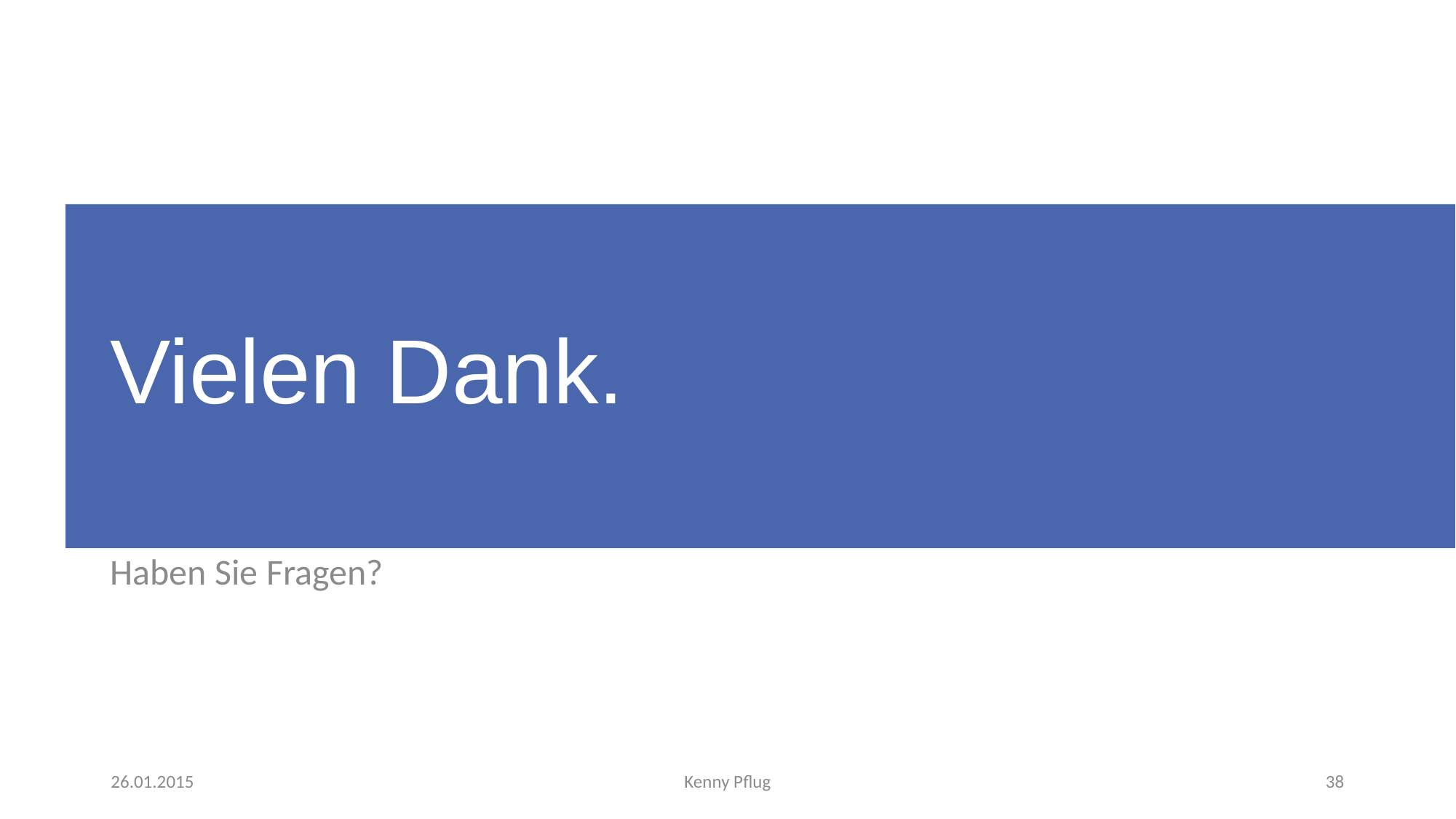

# Vielen Dank.
Haben Sie Fragen?
26.01.2015
Kenny Pflug
38